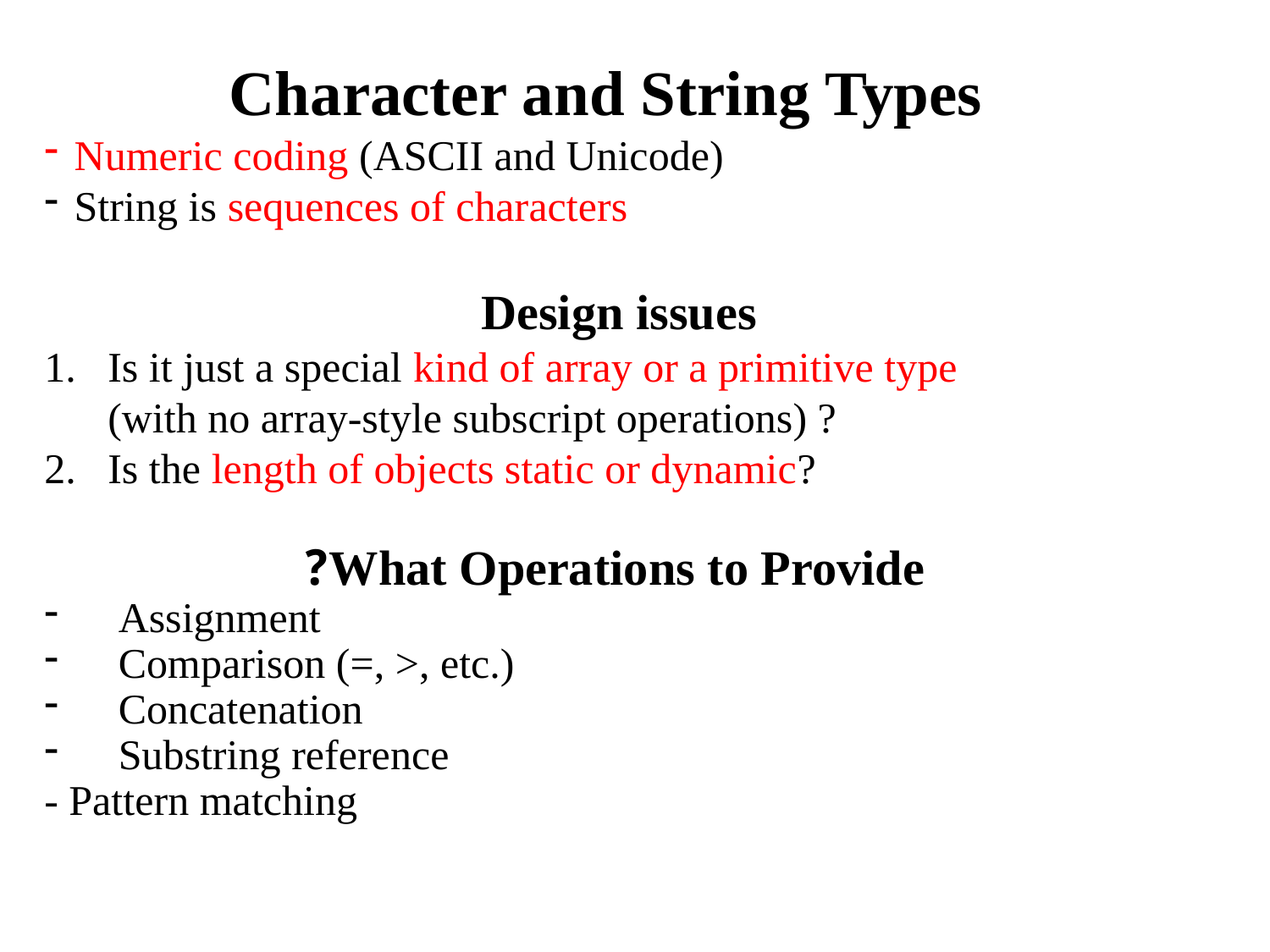

Character and String Types
Numeric coding (ASCII and Unicode)
String is sequences of characters

 Design issues
Is it just a special kind of array or a primitive type
(with no array-style subscript operations) ?
Is the length of objects static or dynamic?

What Operations to Provide?
 Assignment
 Comparison (=, >, etc.)
 Concatenation
 Substring reference
- Pattern matching